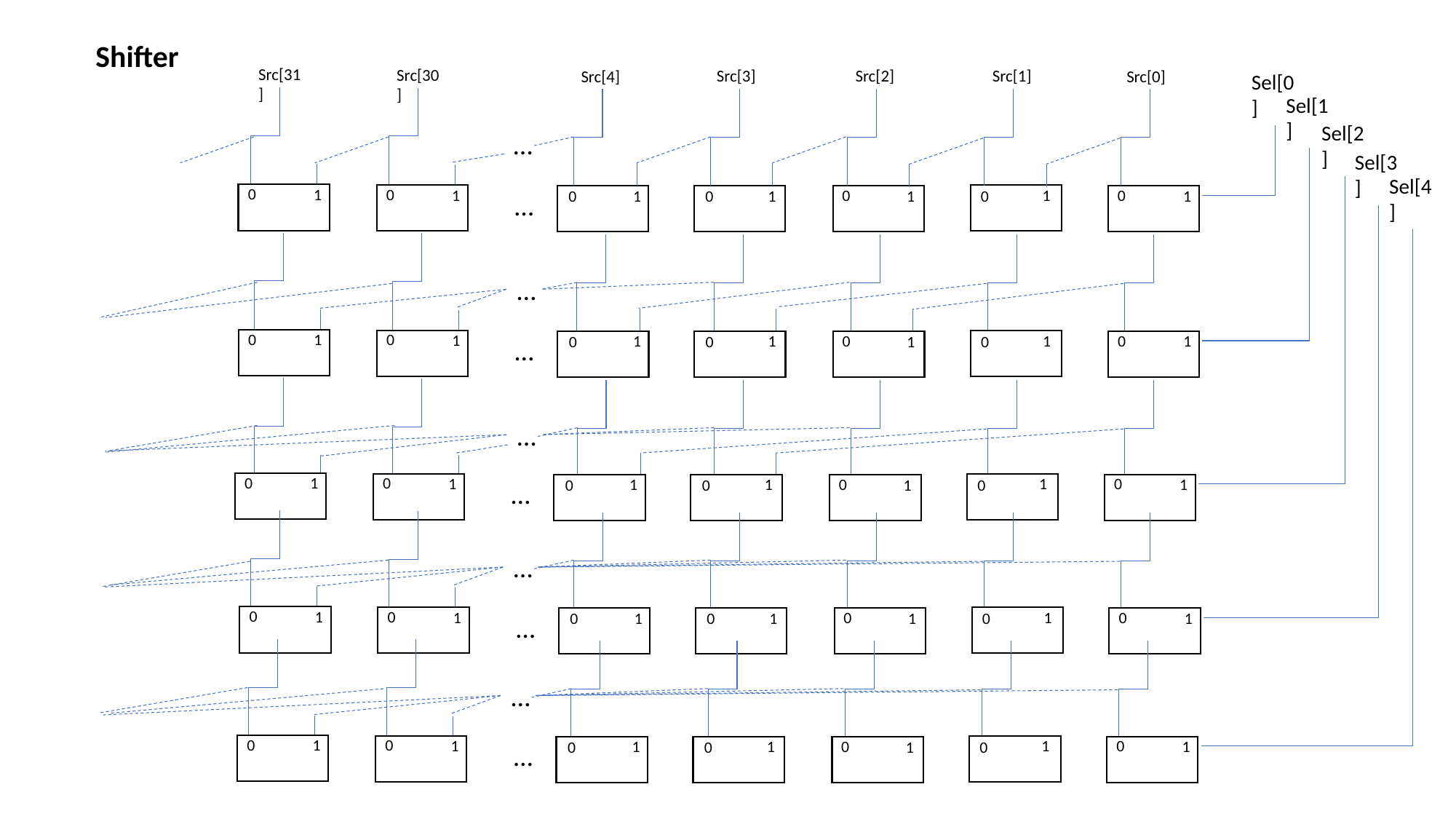

Shifter
Src[31]
Src[30]
Src[3]
Src[1]
Src[2]
Src[4]
Src[0]
Sel[0]
Sel[1]
Sel[2]
…
Sel[3]
Sel[4]
0
1
0
1
1
0
0
1
1
1
0
0
1
0
…

…
0
1
0
1
1
0
0
1
1
1
0
0
1
0
…

…
0
1
0
1
1
0
0
1
1
1
0
0
1
0
…

…
0
1
0
1
1
0
0
1
1
1
0
0
1
0
…

…
0
1
0
1
1
0
0
1
1
1
0
0
1
0
…